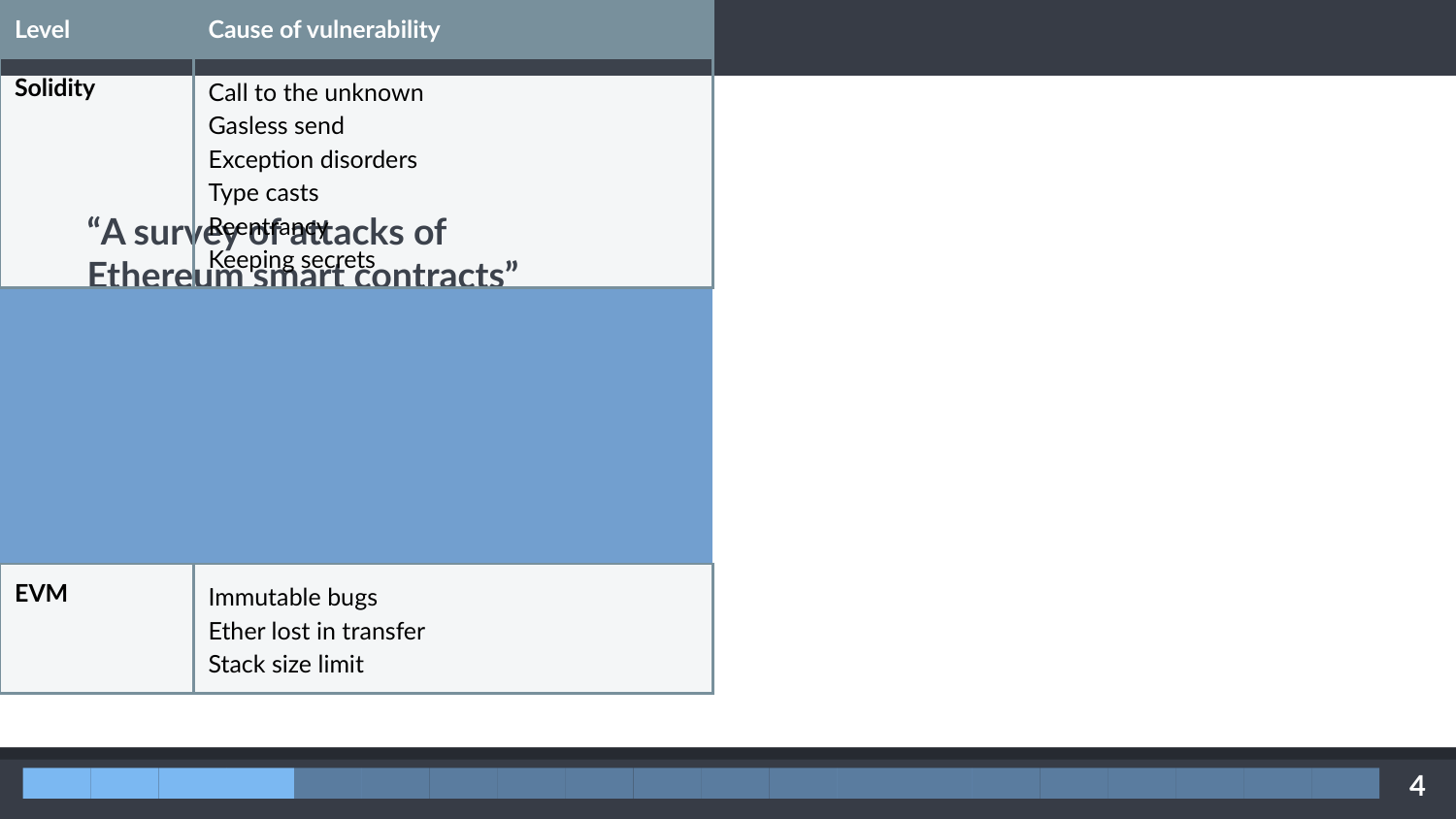

| Level | Cause of vulnerability |
| --- | --- |
| Solidity | Call to the unknown Gasless send Exception disorders Type casts Reentrancy Keeping secrets |
|  |  |
|  |  |
|  |  |
|  |  |
|  |  |
| EVM | Immutable bugs Ether lost in transfer Stack size limit |
|  |  |
|  |  |
| Blockchain | Unpredictable state Generating randomness Time constraints |
|  |  |
|  |  |
“A survey of attacks of Ethereum smart contracts”

Atezi & et al., 2017
4